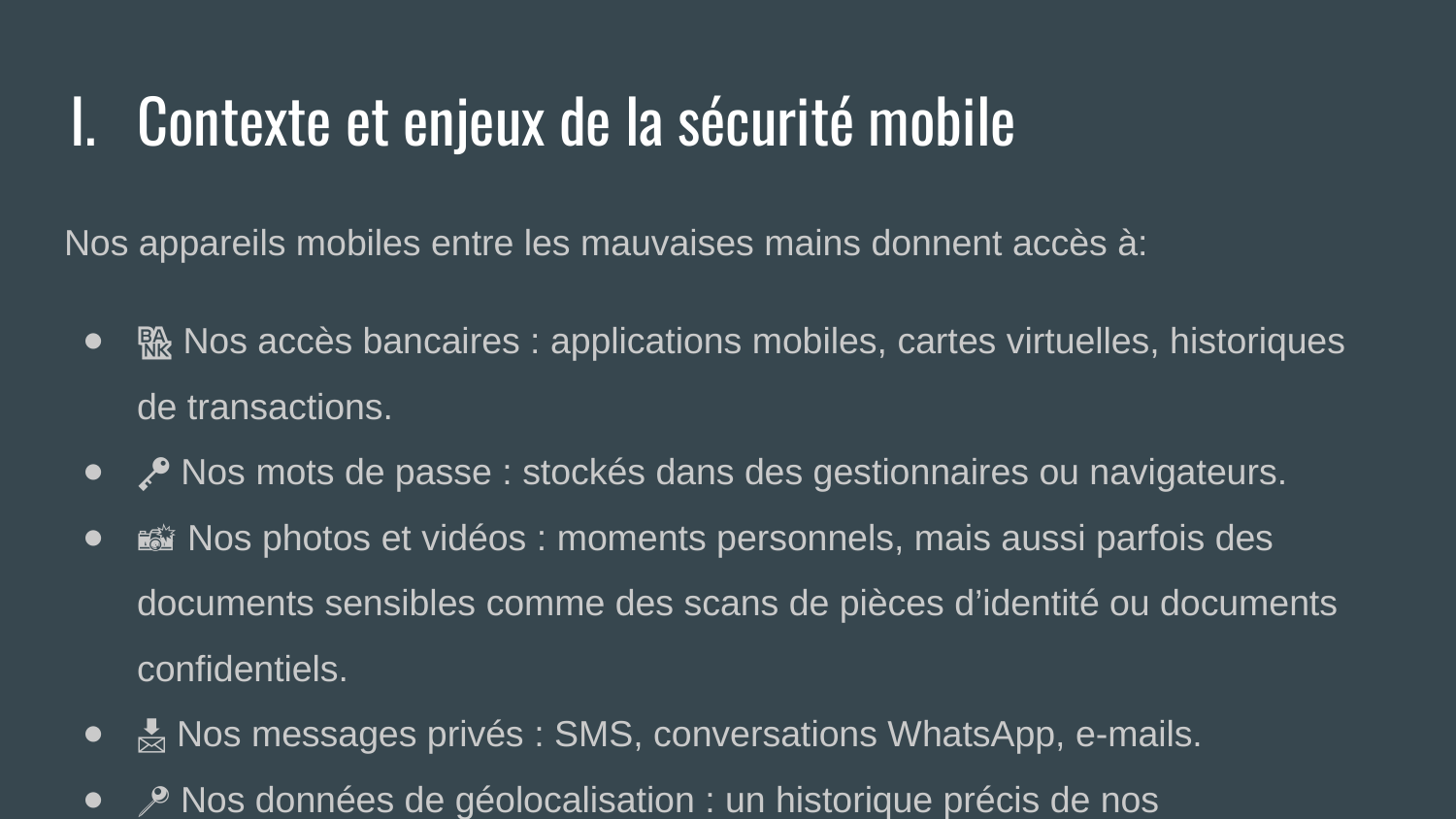

# Contexte et enjeux de la sécurité mobile
Nos appareils mobiles entre les mauvaises mains donnent accès à:
🏦 Nos accès bancaires : applications mobiles, cartes virtuelles, historiques de transactions.
🔑 Nos mots de passe : stockés dans des gestionnaires ou navigateurs.
📸 Nos photos et vidéos : moments personnels, mais aussi parfois des documents sensibles comme des scans de pièces d’identité ou documents confidentiels.
📩 Nos messages privés : SMS, conversations WhatsApp, e-mails.
📍 Nos données de géolocalisation : un historique précis de nos déplacements